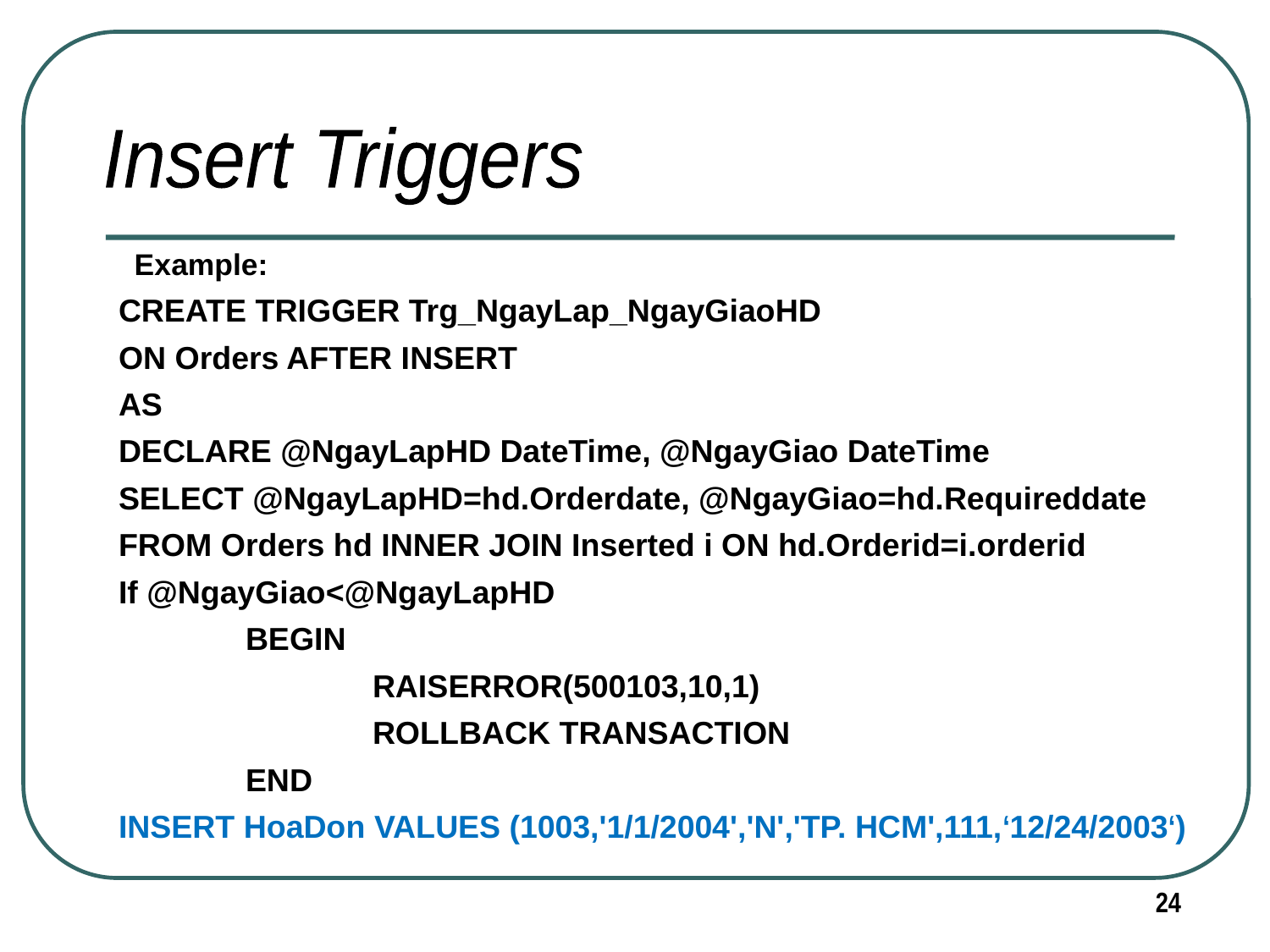

Insert Triggers
Example:
CREATE TRIGGER Trg_NgayLap_NgayGiaoHD
ON Orders AFTER INSERT
AS
DECLARE @NgayLapHD DateTime, @NgayGiao DateTime
SELECT @NgayLapHD=hd.Orderdate, @NgayGiao=hd.Requireddate
FROM Orders hd INNER JOIN Inserted i ON hd.Orderid=i.orderid
If @NgayGiao<@NgayLapHD
	BEGIN
		RAISERROR(500103,10,1)
		ROLLBACK TRANSACTION
	END
INSERT HoaDon VALUES (1003,'1/1/2004','N','TP. HCM',111,‘12/24/2003‘)